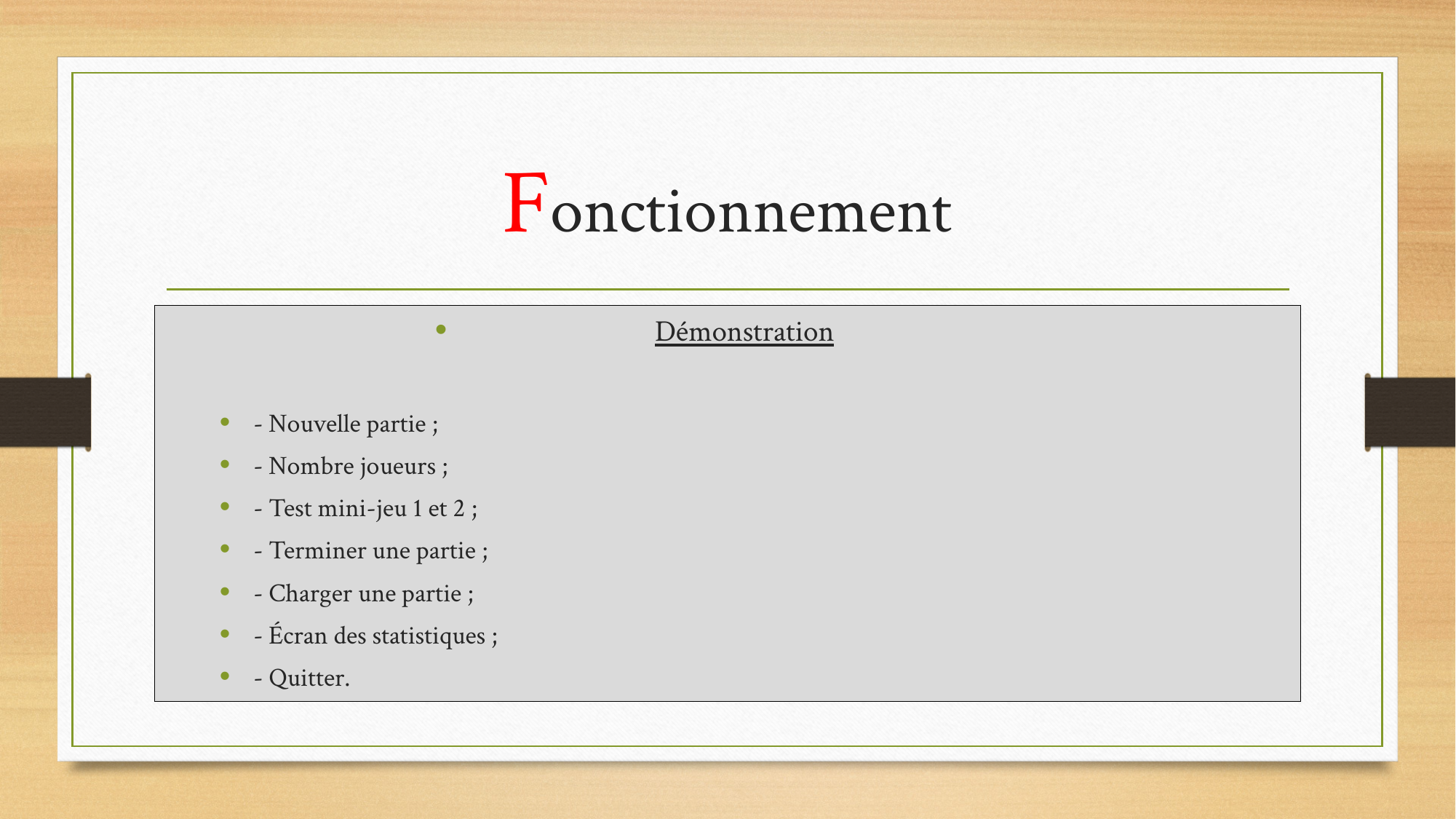

# Fonctionnement
Démonstration

- Nouvelle partie ;
- Nombre joueurs ;
- Test mini-jeu 1 et 2 ;
- Terminer une partie ;
- Charger une partie ;
- Écran des statistiques ;
- Quitter.